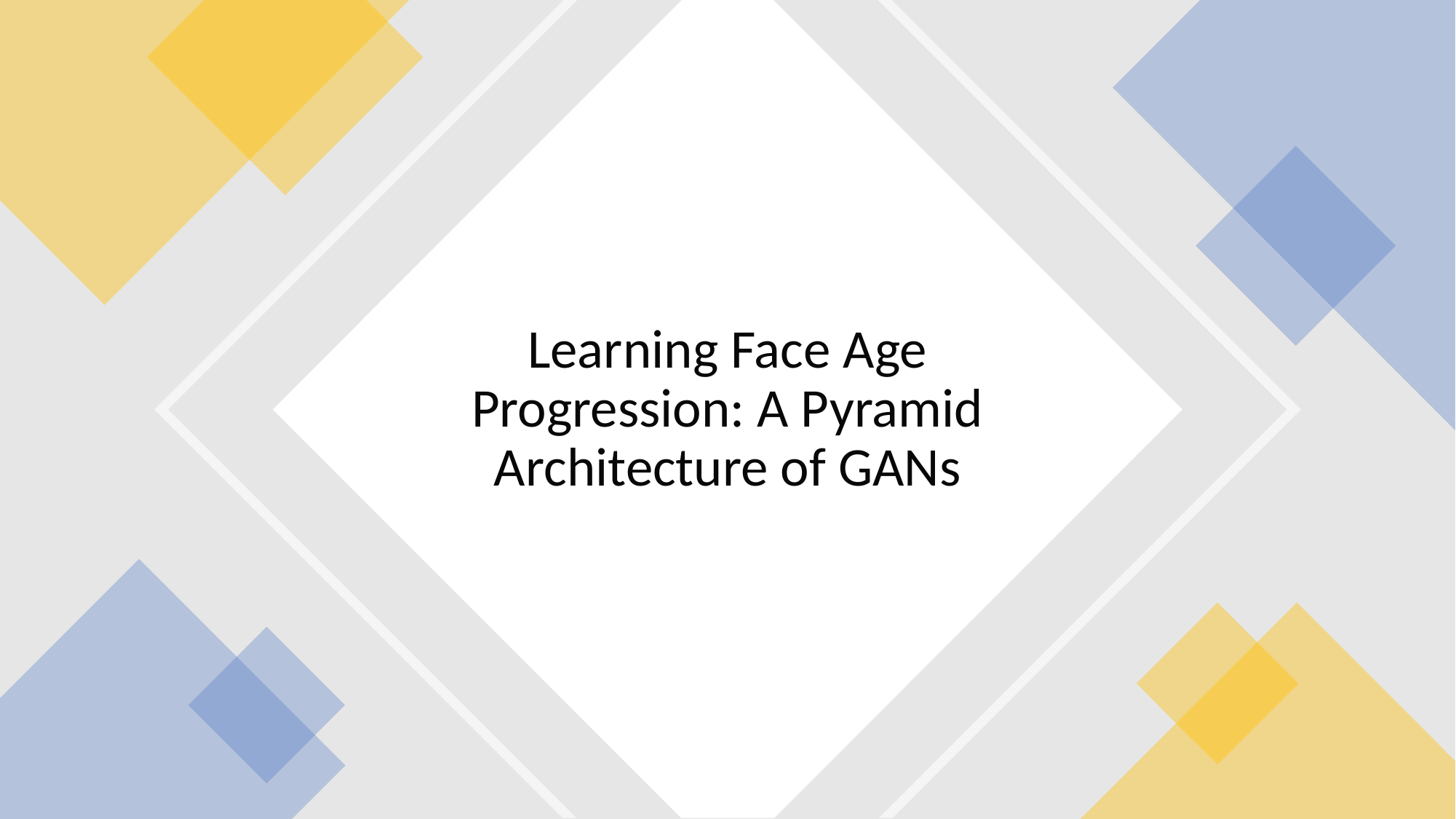

# Learning Face Age Progression: A Pyramid Architecture of GANs